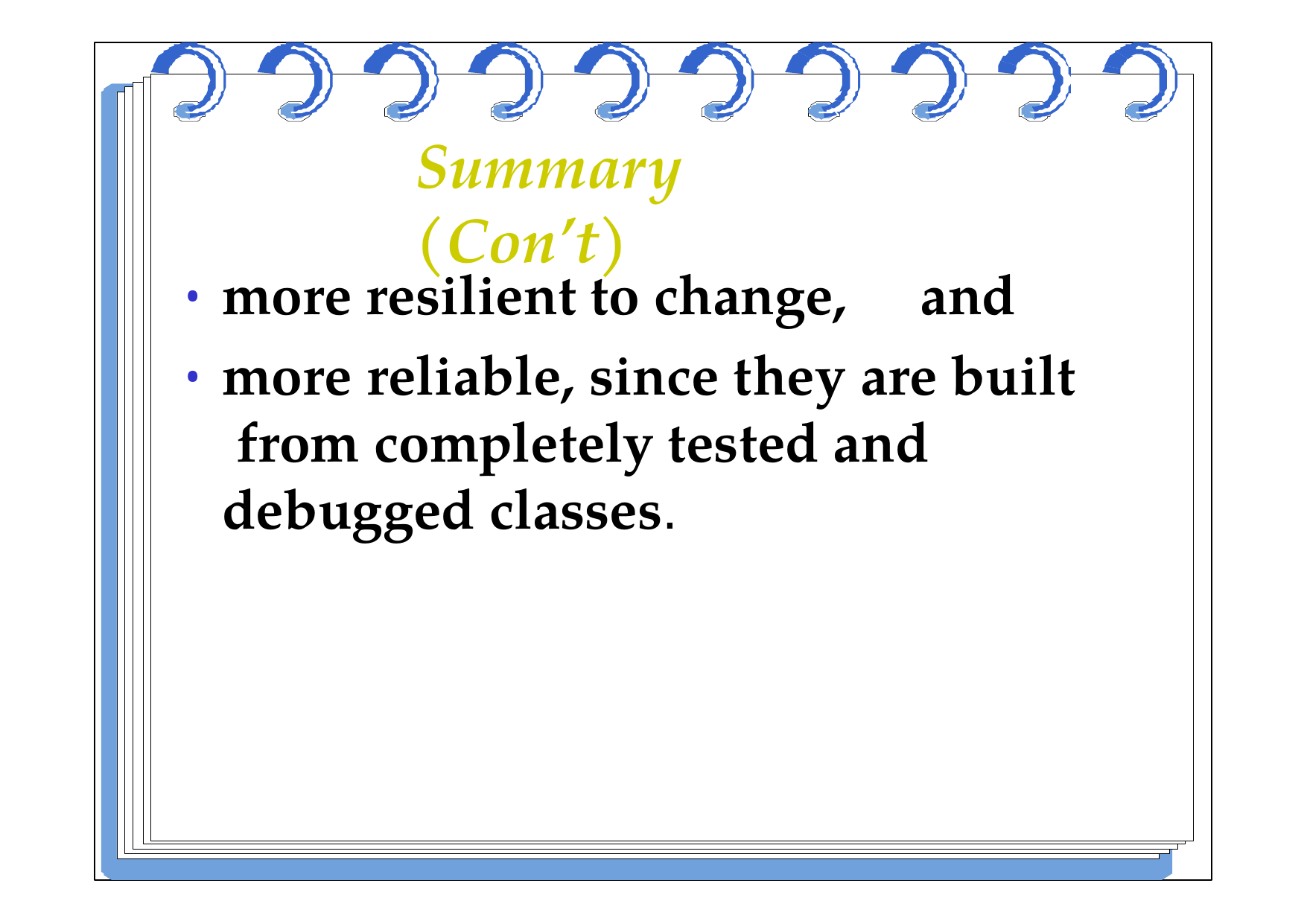

# Summary (Con’t)
more resilient to change,	and
more reliable, since they are built  from completely tested and  debugged classes.